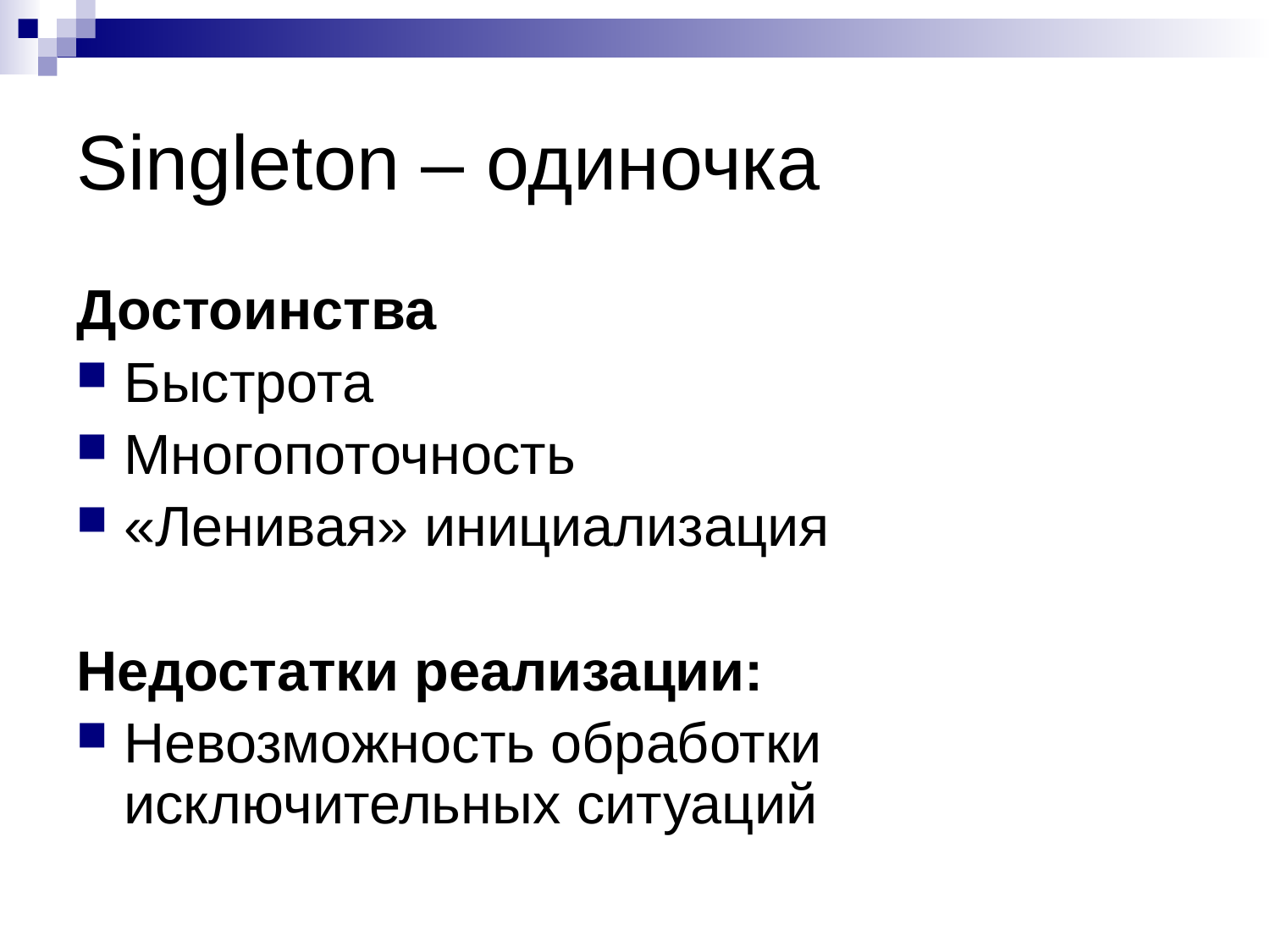

# Singleton – одиночка
Достоинства
Быстрота
Многопоточность
«Ленивая» инициализация

Недостатки реализации:
Невозможность обработки исключительных ситуаций